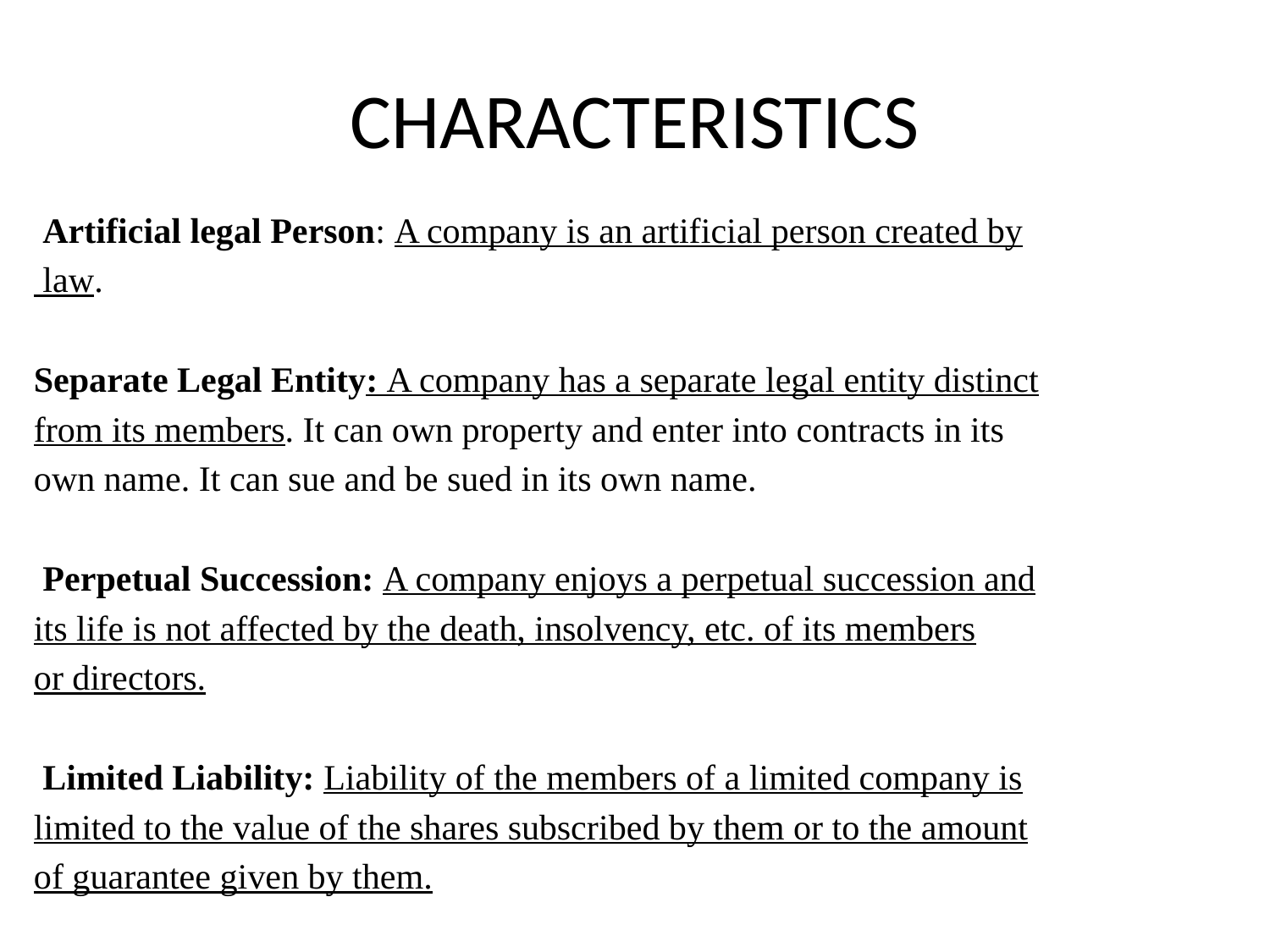

# CHARACTERISTICS
 Artificial legal Person: A company is an artificial person created by
 law.

Separate Legal Entity: A company has a separate legal entity distinct
from its members. It can own property and enter into contracts in its
own name. It can sue and be sued in its own name.

 Perpetual Succession: A company enjoys a perpetual succession and
its life is not affected by the death, insolvency, etc. of its members
or directors.

 Limited Liability: Liability of the members of a limited company is
limited to the value of the shares subscribed by them or to the amount
of guarantee given by them.